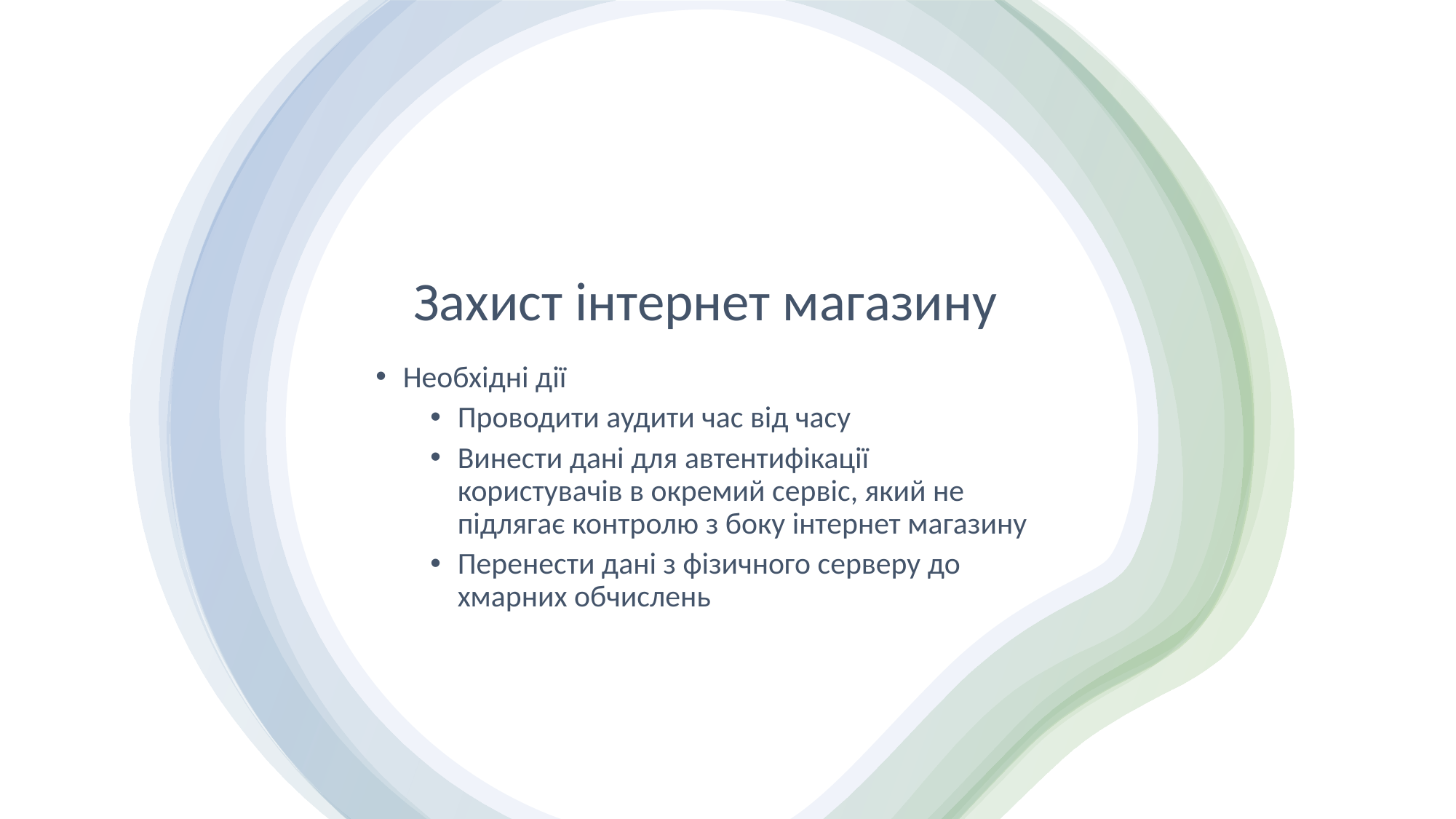

# Захист інтернет магазину
Необхідні дії
Проводити аудити час від часу
Винести дані для автентифікації користувачів в окремий сервіс, який не підлягає контролю з боку інтернет магазину
Перенести дані з фізичного серверу до хмарних обчислень